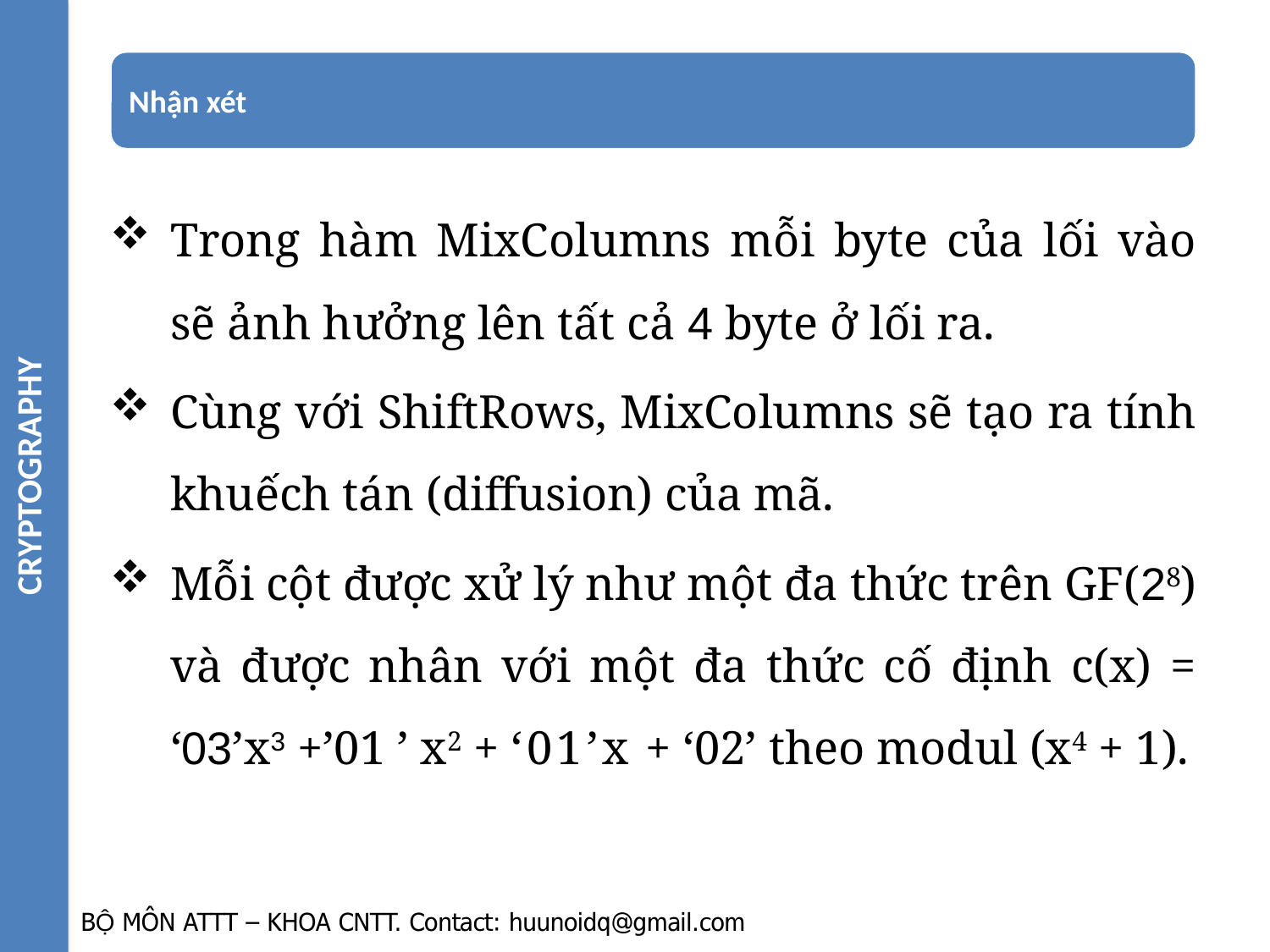

CRYPTOGRAPHY
Nhận xét
Trong hàm MixColumns mỗi byte của lối vào sẽ ảnh hưởng lên tất cả 4 byte ở lối ra.
Cùng với ShiftRows, MixColumns sẽ tạo ra tính khuếch tán (diffusion) của mã.
Mỗi cột được xử lý như một đa thức trên GF(28) và được nhân với một đa thức cố định c(x) = ‘03’x3 +’01 ’ x2 + ‘01’x + ‘02’ theo modul (x4 + 1).
BỘ MÔN ATTT – KHOA CNTT. Contact: huunoidq@gmail.com